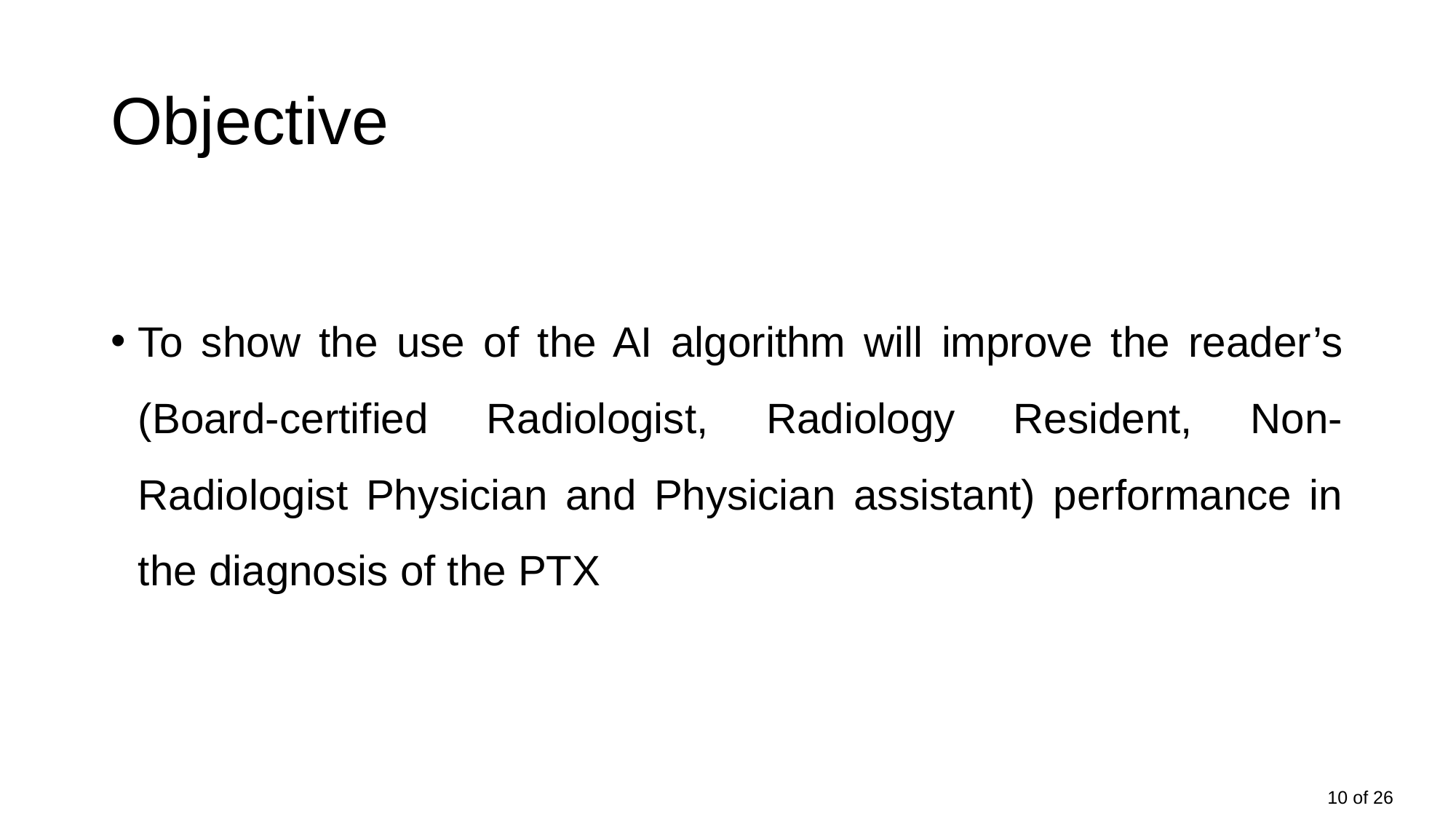

# Objective

To show the use of the AI algorithm will improve the reader’s (Board-certified Radiologist, Radiology Resident, Non-Radiologist Physician and Physician assistant) performance in the diagnosis of the PTX